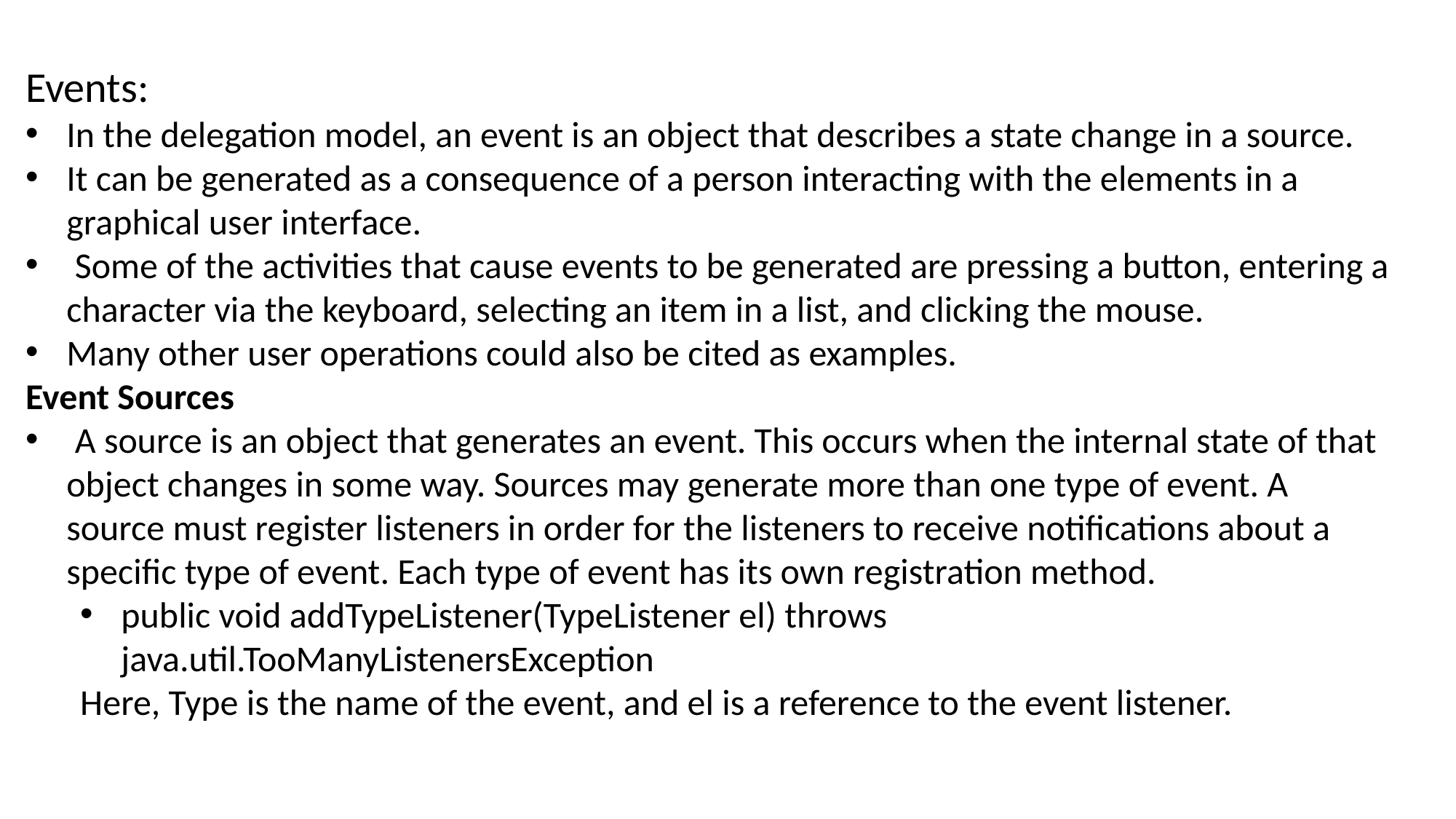

Events:
In the delegation model, an event is an object that describes a state change in a source.
It can be generated as a consequence of a person interacting with the elements in a graphical user interface.
 Some of the activities that cause events to be generated are pressing a button, entering a character via the keyboard, selecting an item in a list, and clicking the mouse.
Many other user operations could also be cited as examples.
Event Sources
 A source is an object that generates an event. This occurs when the internal state of that object changes in some way. Sources may generate more than one type of event. A source must register listeners in order for the listeners to receive notifications about a specific type of event. Each type of event has its own registration method.
public void addTypeListener(TypeListener el) throws java.util.TooManyListenersException
Here, Type is the name of the event, and el is a reference to the event listener.